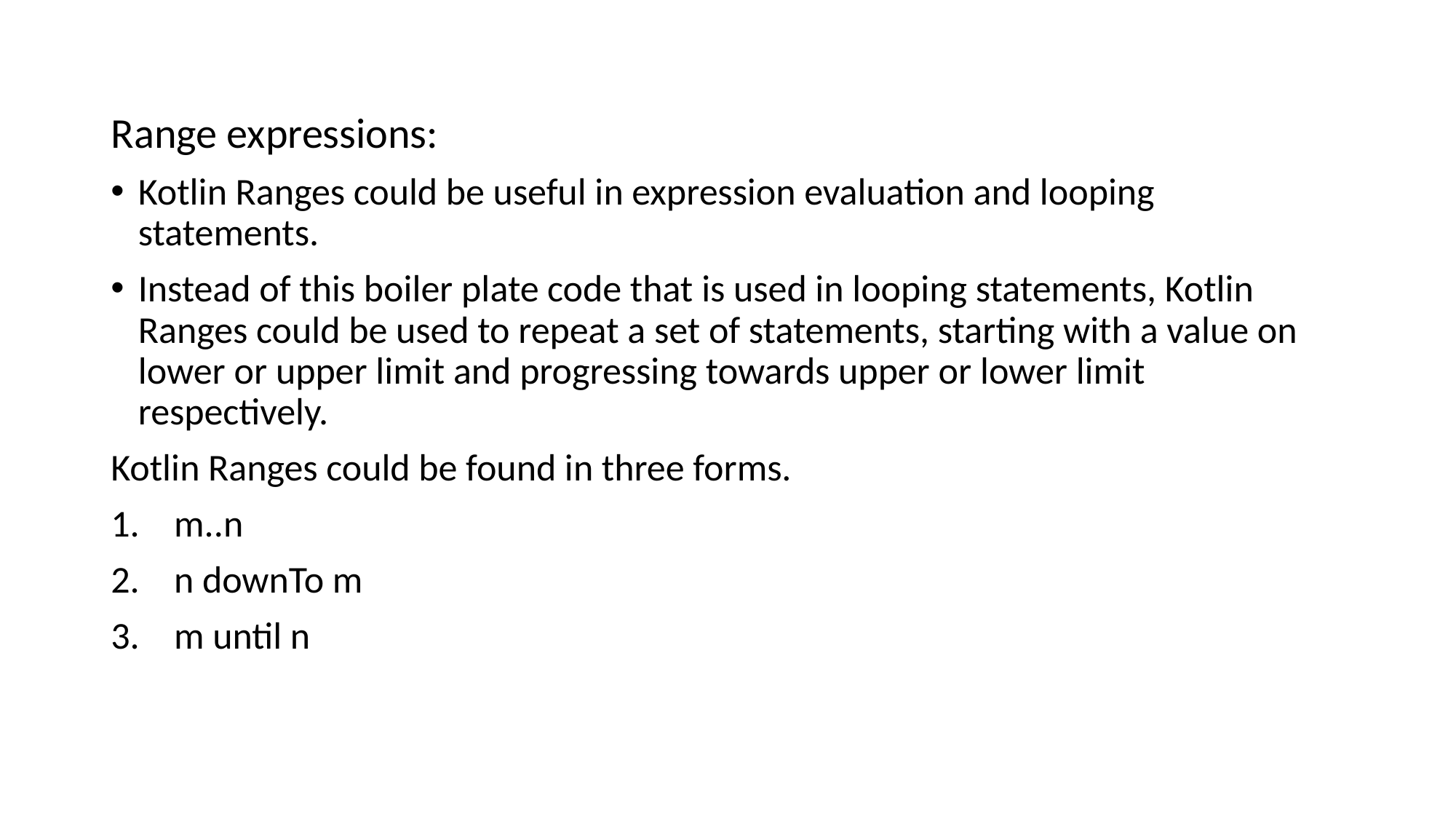

Range expressions:
Kotlin Ranges could be useful in expression evaluation and looping statements.
Instead of this boiler plate code that is used in looping statements, Kotlin Ranges could be used to repeat a set of statements, starting with a value on lower or upper limit and progressing towards upper or lower limit respectively.
Kotlin Ranges could be found in three forms.
 m..n
 n downTo m
 m until n